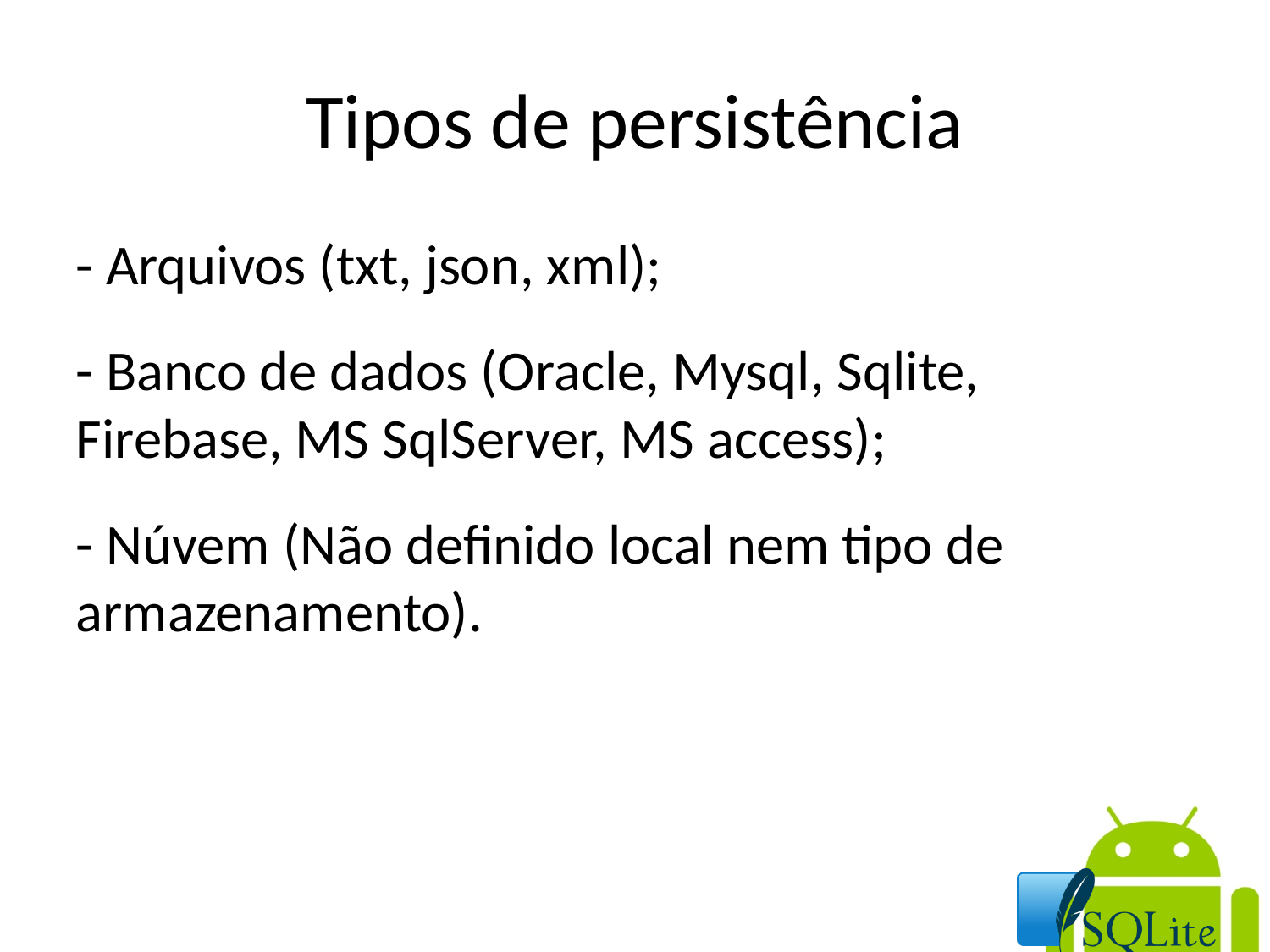

Tipos de persistência
- Arquivos (txt, json, xml);

- Banco de dados (Oracle, Mysql, Sqlite, Firebase, MS SqlServer, MS access);

- Núvem (Não definido local nem tipo de armazenamento).